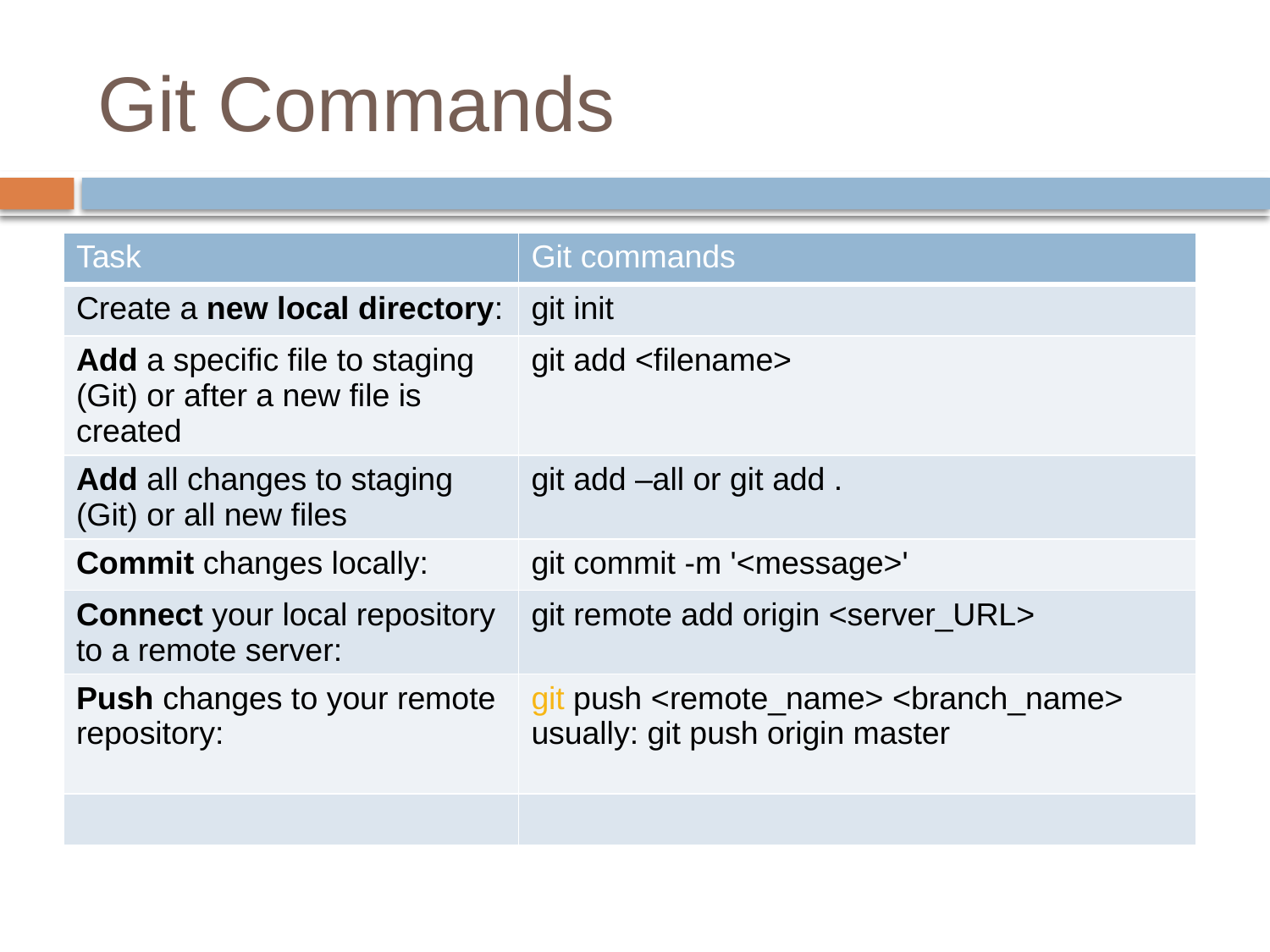

# Git Commands
| Task | Git commands |
| --- | --- |
| Create a new local directory: | git init |
| Add a specific file to staging (Git) or after a new file is created | git add <filename> |
| Add all changes to staging (Git) or all new files | git add –all or git add . |
| Commit changes locally: | git commit -m '<message>' |
| Connect your local repository to a remote server: | git remote add origin <server\_URL> |
| Push changes to your remote repository: | git push <remote\_name> <branch\_name> usually: git push origin master |
|  |  |